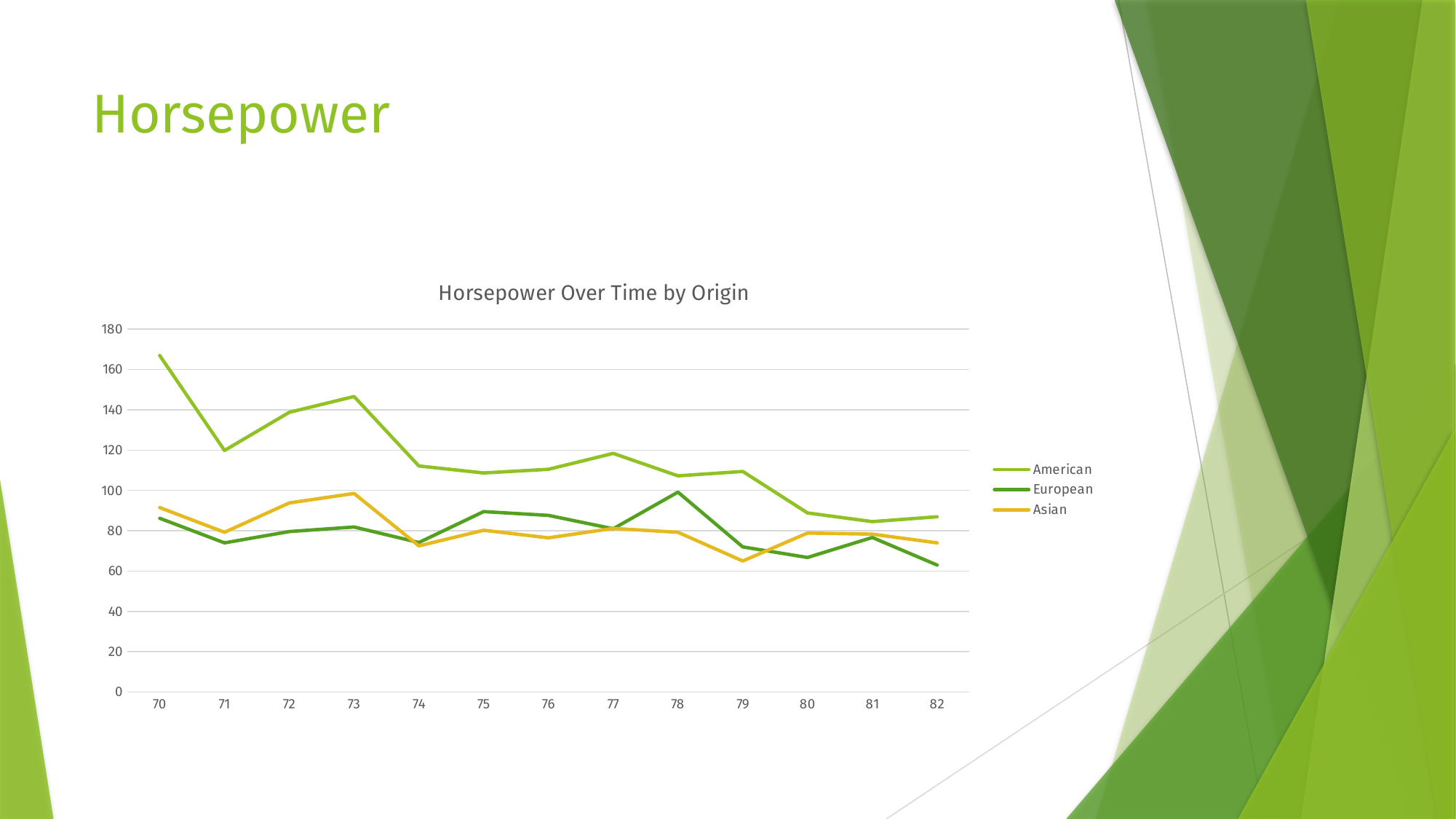

# Horsepower

### Chart: Horsepower Over Time by Origin

| Category | American | European | Asian |
|---|---|---|---|
| 70 | 166.95454545454547 | 86.2 | 91.5 |
| 71 | 119.84210526315789 | 74.0 | 79.25 |
| 72 | 138.77777777777777 | 79.6 | 93.8 |
| 73 | 146.6206896551724 | 81.85714285714286 | 98.5 |
| 74 | 112.14285714285714 | 74.16666666666667 | 72.5 |
| 75 | 108.7 | 89.5 | 80.25 |
| 76 | 110.5 | 87.625 | 76.5 |
| 77 | 118.38888888888889 | 81.0 | 81.16666666666667 |
| 78 | 107.27272727272727 | 99.16666666666667 | 79.25 |
| 79 | 109.43478260869566 | 72.0 | 65.0 |
| 80 | 88.83333333333333 | 66.75 | 78.84615384615384 |
| 81 | 84.53846153846153 | 76.66666666666667 | 78.33333333333333 |
| 82 | 86.94736842105263 | 63.0 | 74.0 |